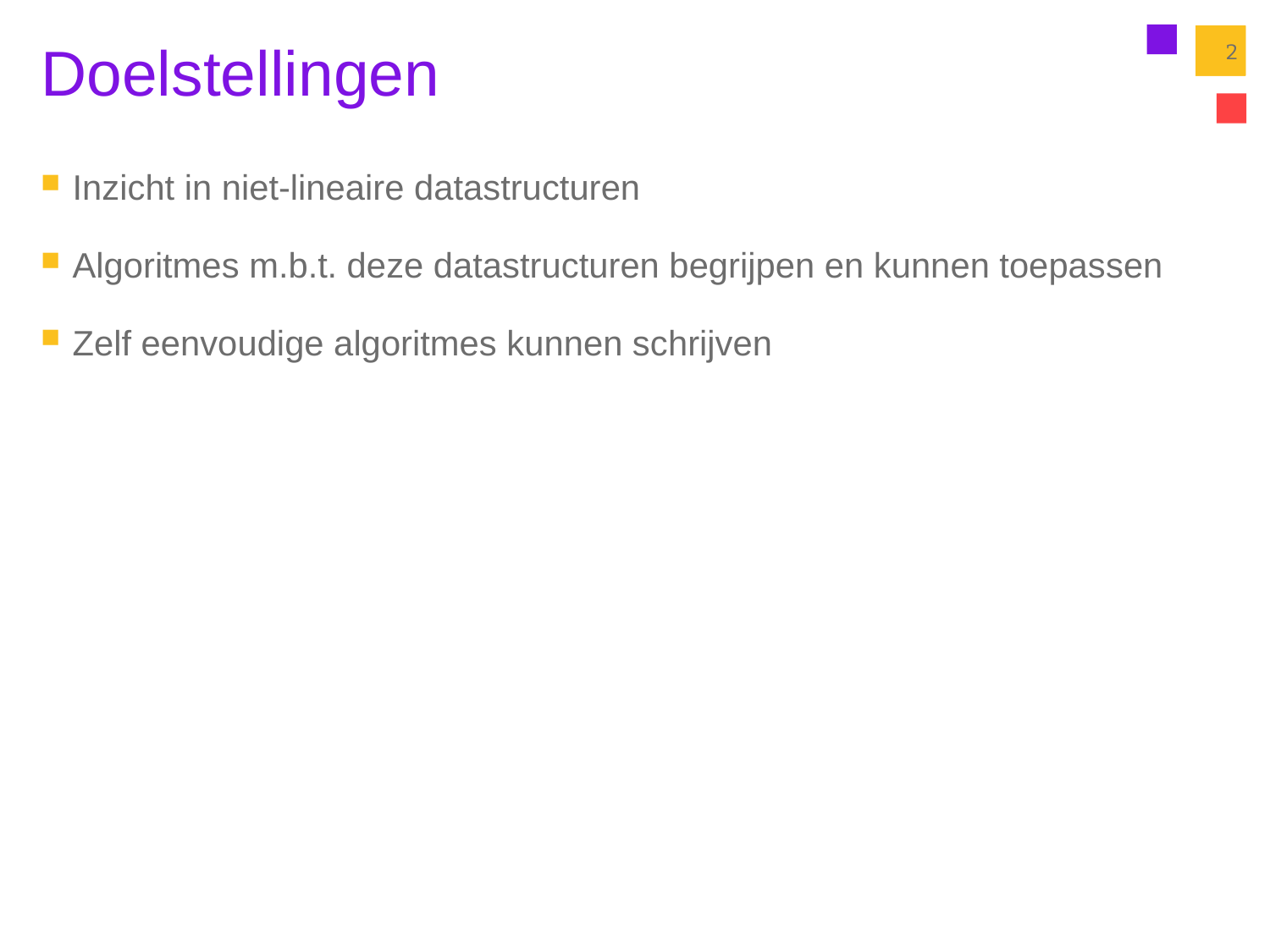

# Doelstellingen
2
Inzicht in niet-lineaire datastructuren
Algoritmes m.b.t. deze datastructuren begrijpen en kunnen toepassen
Zelf eenvoudige algoritmes kunnen schrijven